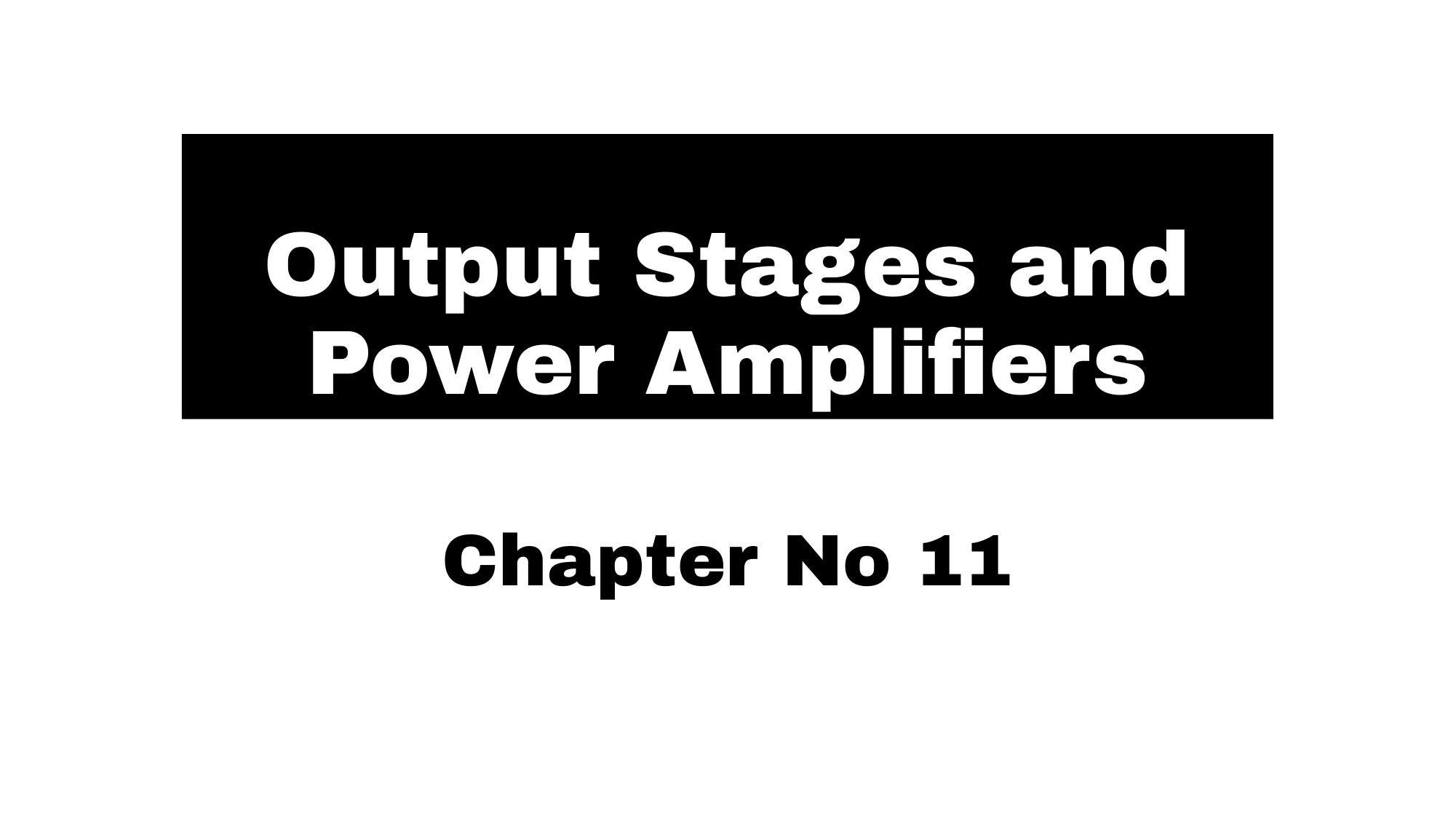

# Output Stages and Power Amplifiers
Chapter No 11